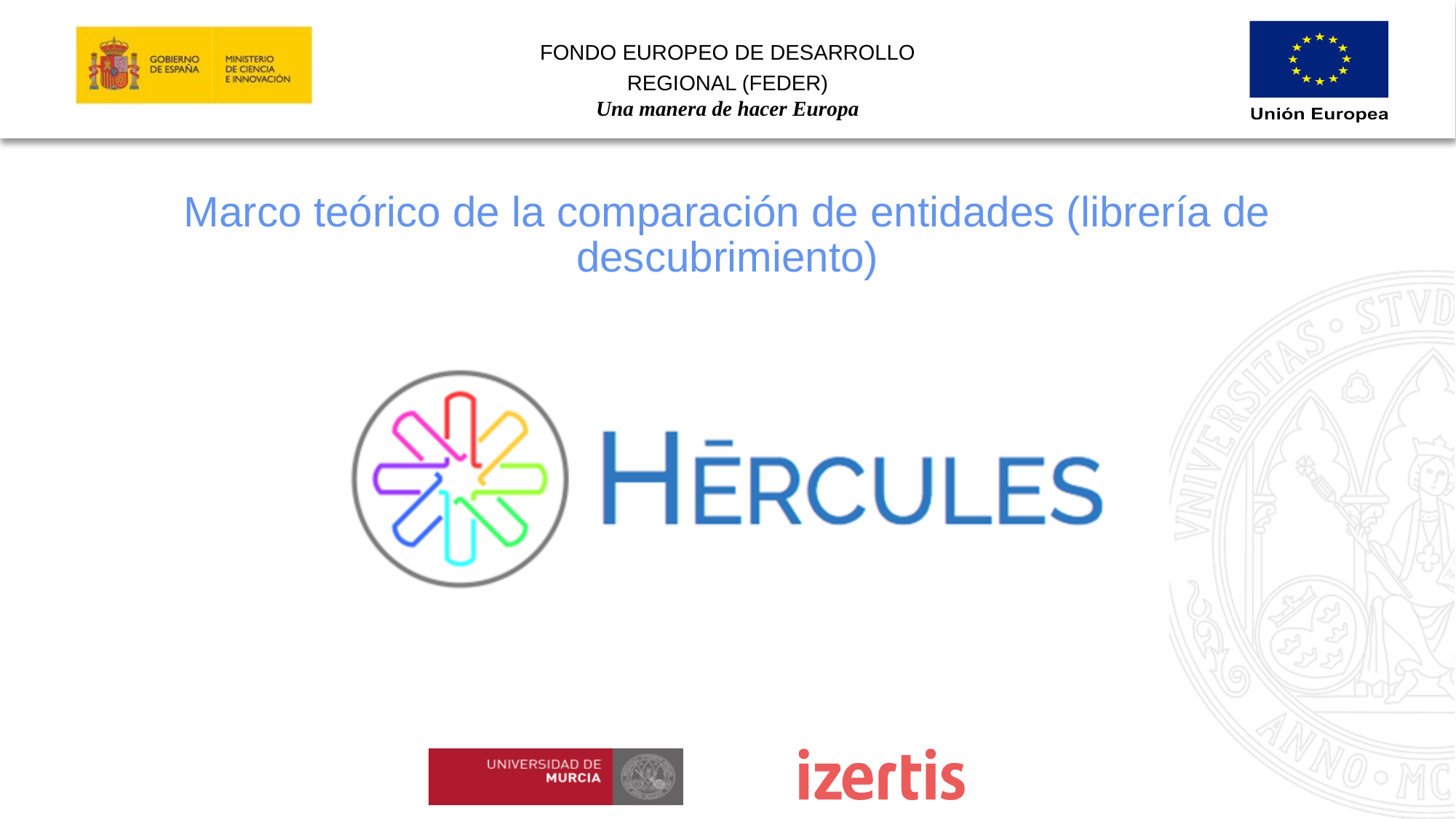

# Marco teórico de la comparación de entidades (librería de descubrimiento)